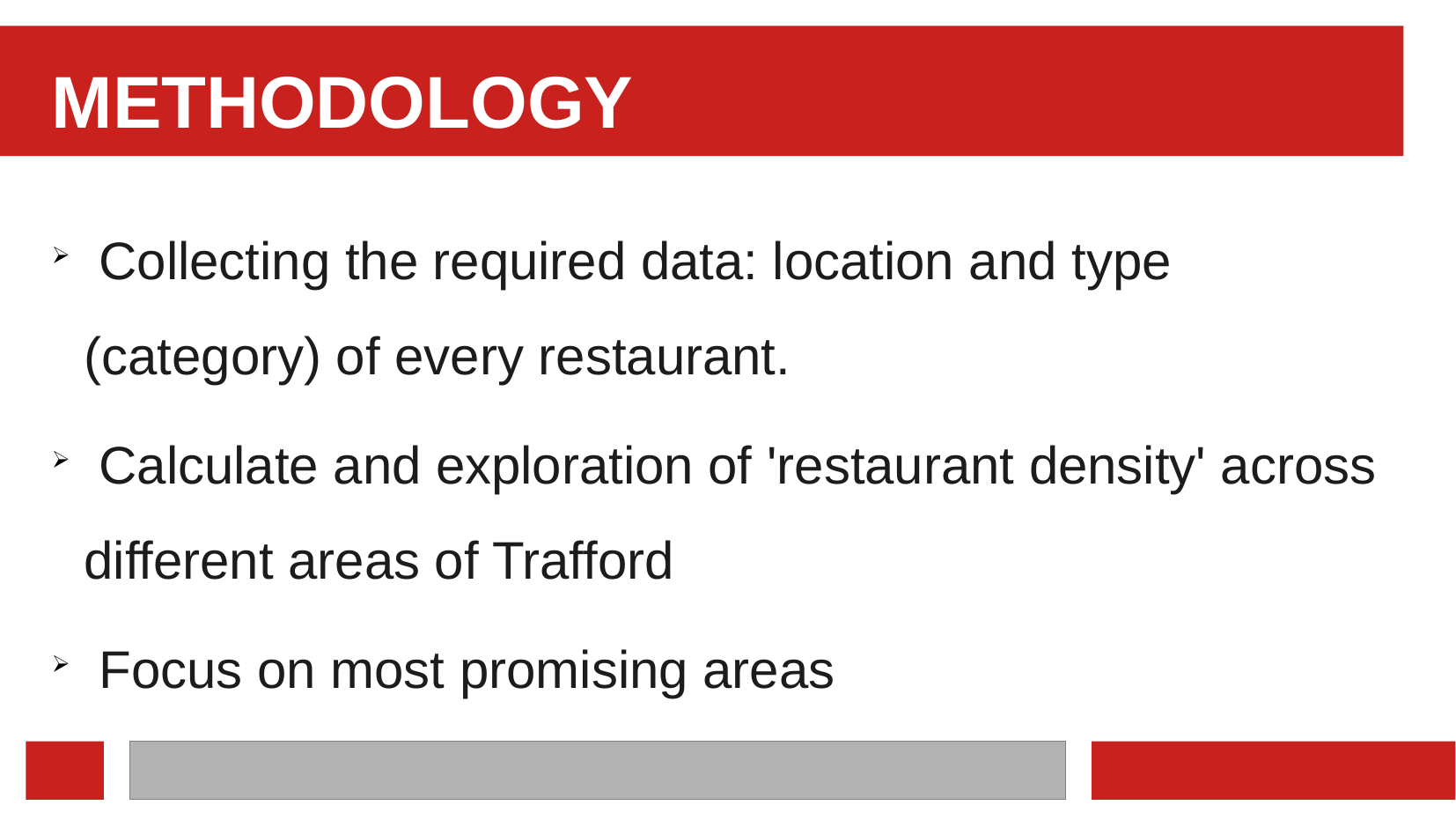

METHODOLOGY
 Collecting the required data: location and type (category) of every restaurant.
 Calculate and exploration of 'restaurant density' across different areas of Trafford
 Focus on most promising areas